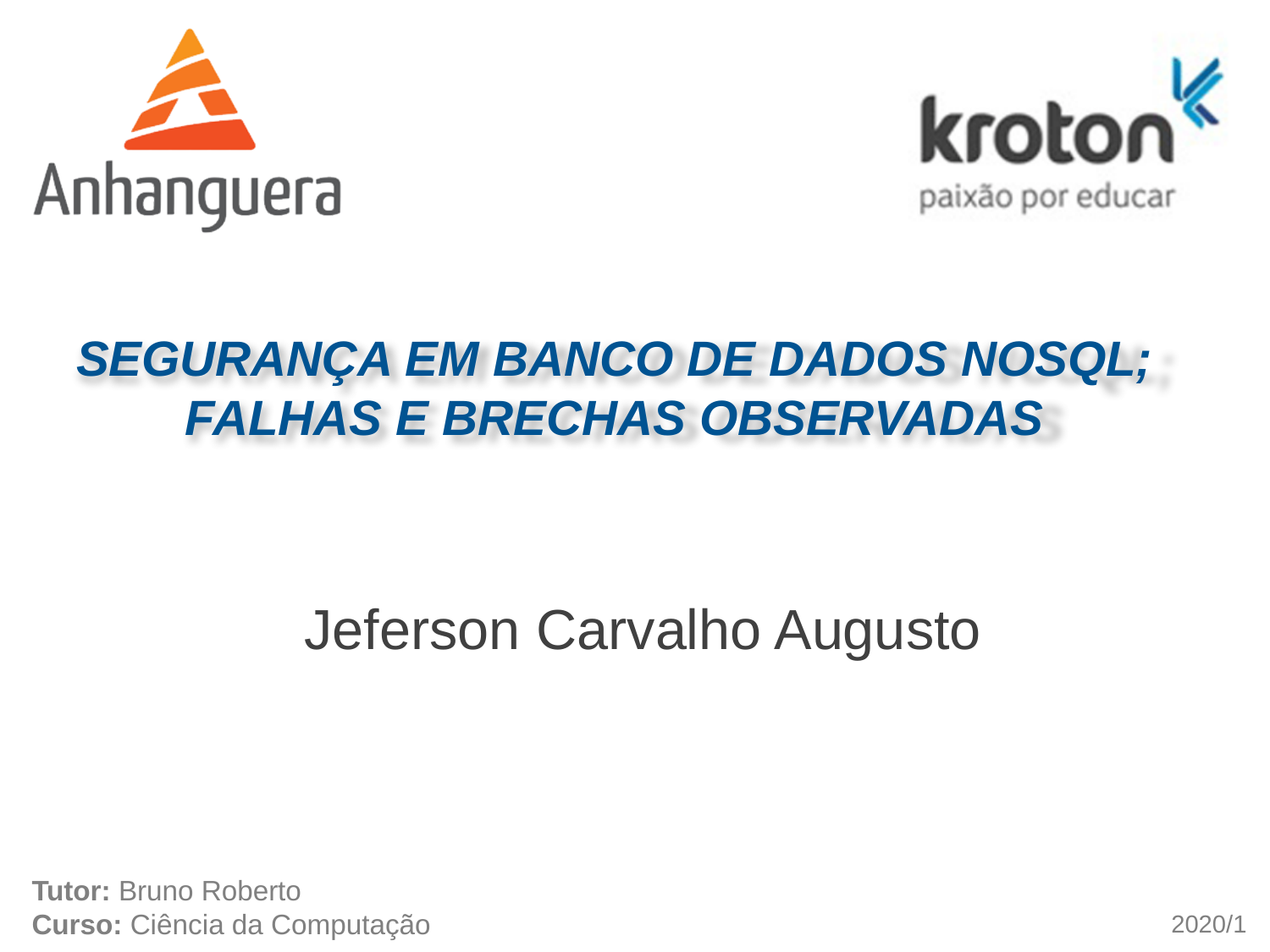

# Segurança em banco de dados nosql; FALHAS E BRECHAS OBSERVADAS
Jeferson Carvalho Augusto
Tutor: Bruno Roberto
Curso: Ciência da Computação
2020/1